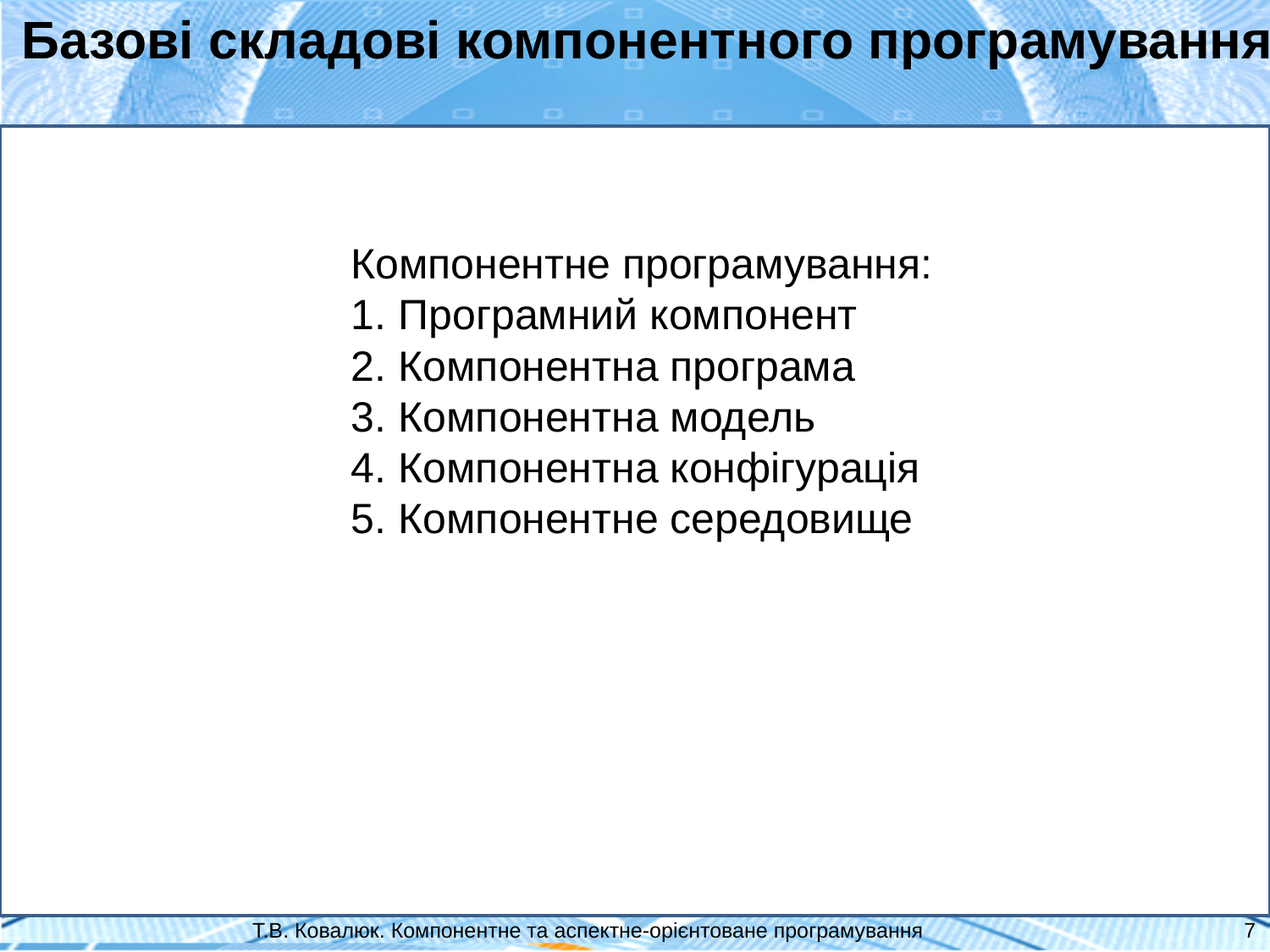

Базові складові компонентного програмування
Компонентне програмування:
Програмний компонент
Компонентна програма
Компонентна модель
Компонентна конфігурація
Компонентне середовище